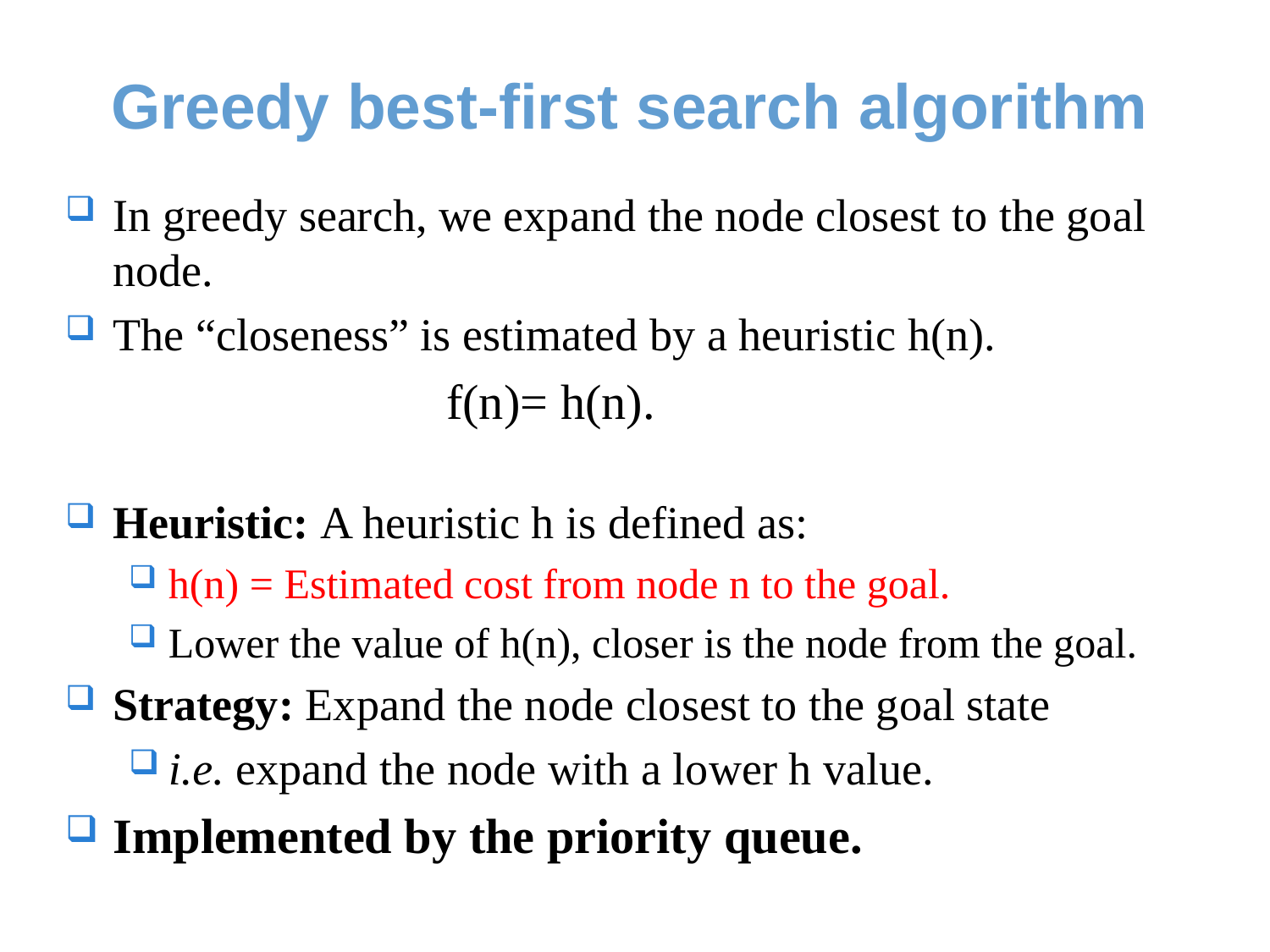

# Greedy best-first search algorithm
In greedy search, we expand the node closest to the goal node.
The “closeness” is estimated by a heuristic h(n).
			f(n)= h(n).

Heuristic: A heuristic h is defined as:
h(n) = Estimated cost from node n to the goal.
Lower the value of h(n), closer is the node from the goal.
Strategy: Expand the node closest to the goal state
i.e. expand the node with a lower h value.
Implemented by the priority queue.